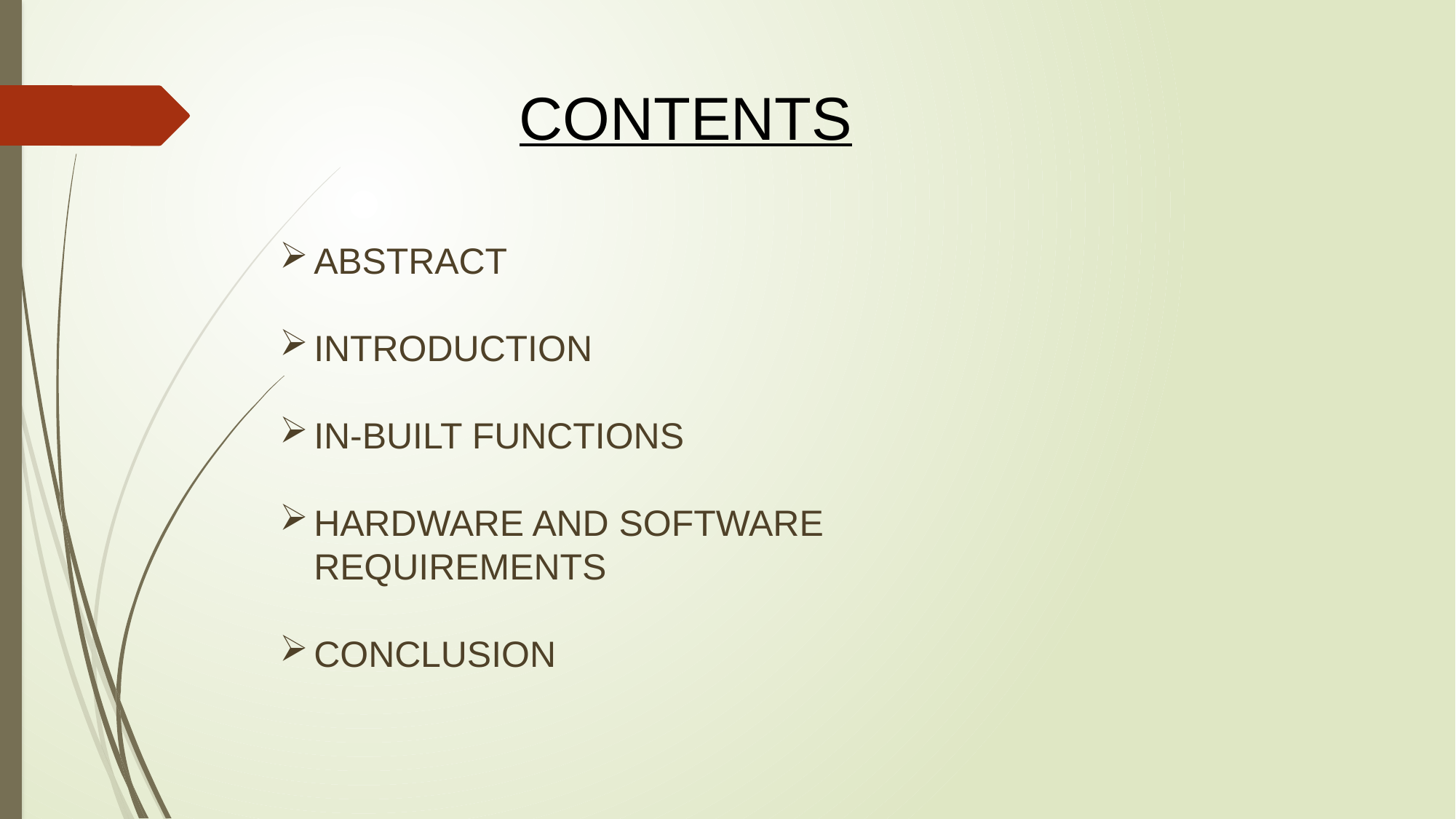

CONTENTS
ABSTRACT

INTRODUCTION

IN-BUILT FUNCTIONS

HARDWARE AND SOFTWARE REQUIREMENTS

CONCLUSION